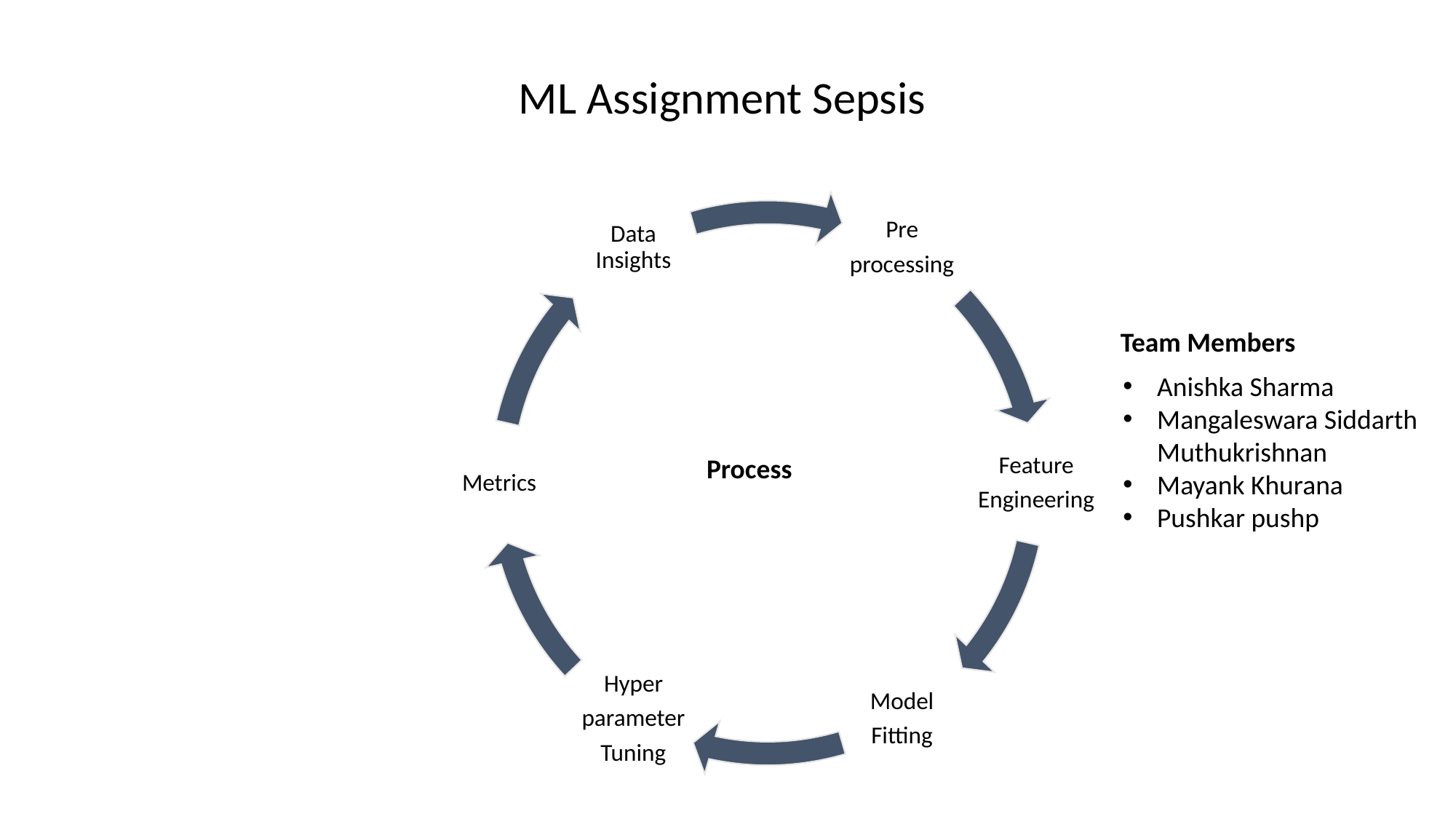

ML Assignment Sepsis
Pre
processing
Feature
Engineering
Model
Fitting
Hyper
parameter
Tuning
Metrics
Data Insights
Process
Team Members
Anishka Sharma
Mangaleswara Siddarth Muthukrishnan
Mayank Khurana
Pushkar pushp